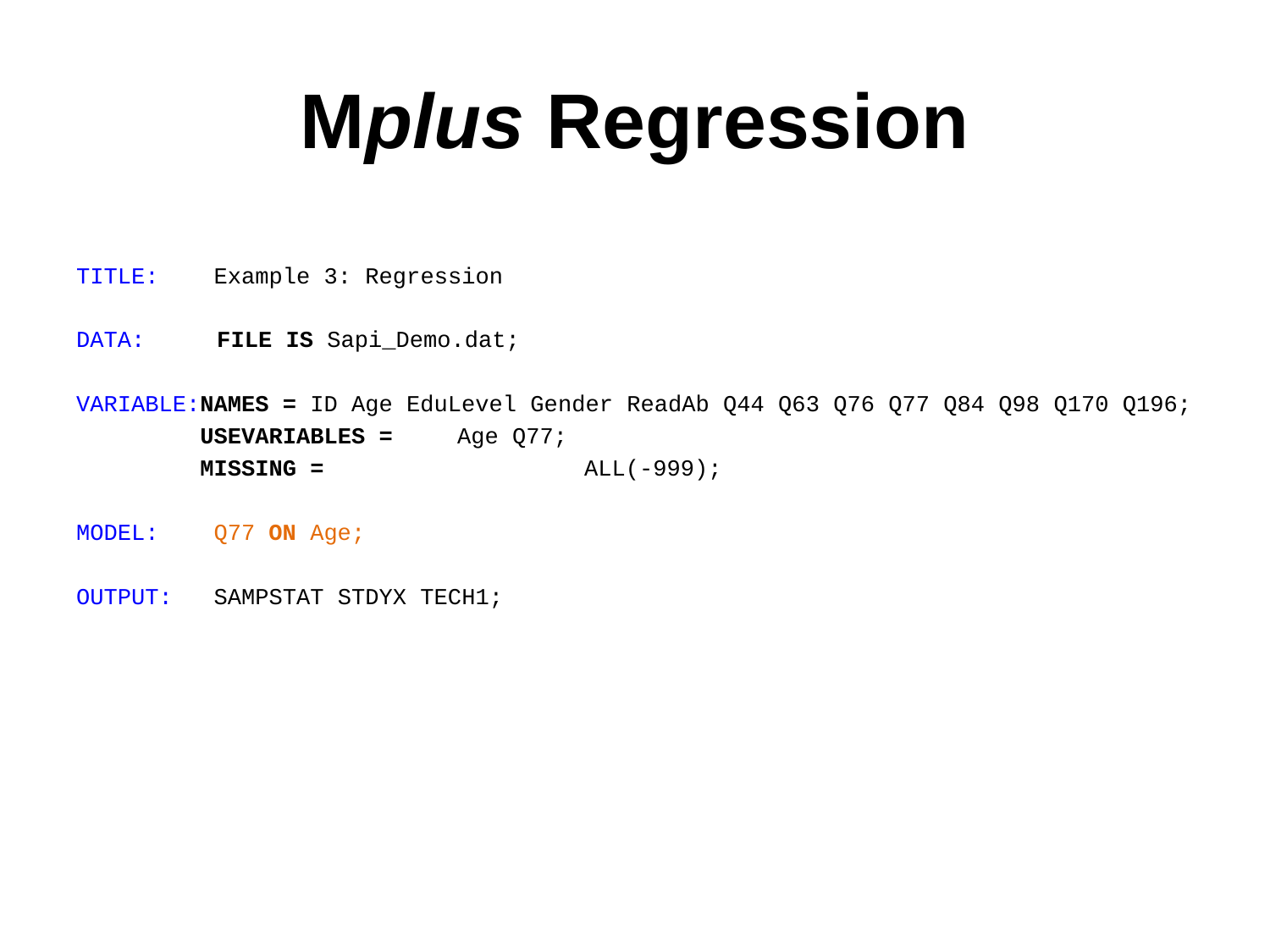

# Mplus Regression

TITLE:    Example 3: Regression

DATA:	 FILE IS Sapi_Demo.dat;

VARIABLE:NAMES = ID Age EduLevel Gender ReadAb Q44 Q63 Q76 Q77 Q84 Q98 Q170 Q196;
         USEVARIABLES = 	Age Q77;
         MISSING = 		ALL(-999);

MODEL:    Q77 ON Age;

OUTPUT:   SAMPSTAT STDYX TECH1;